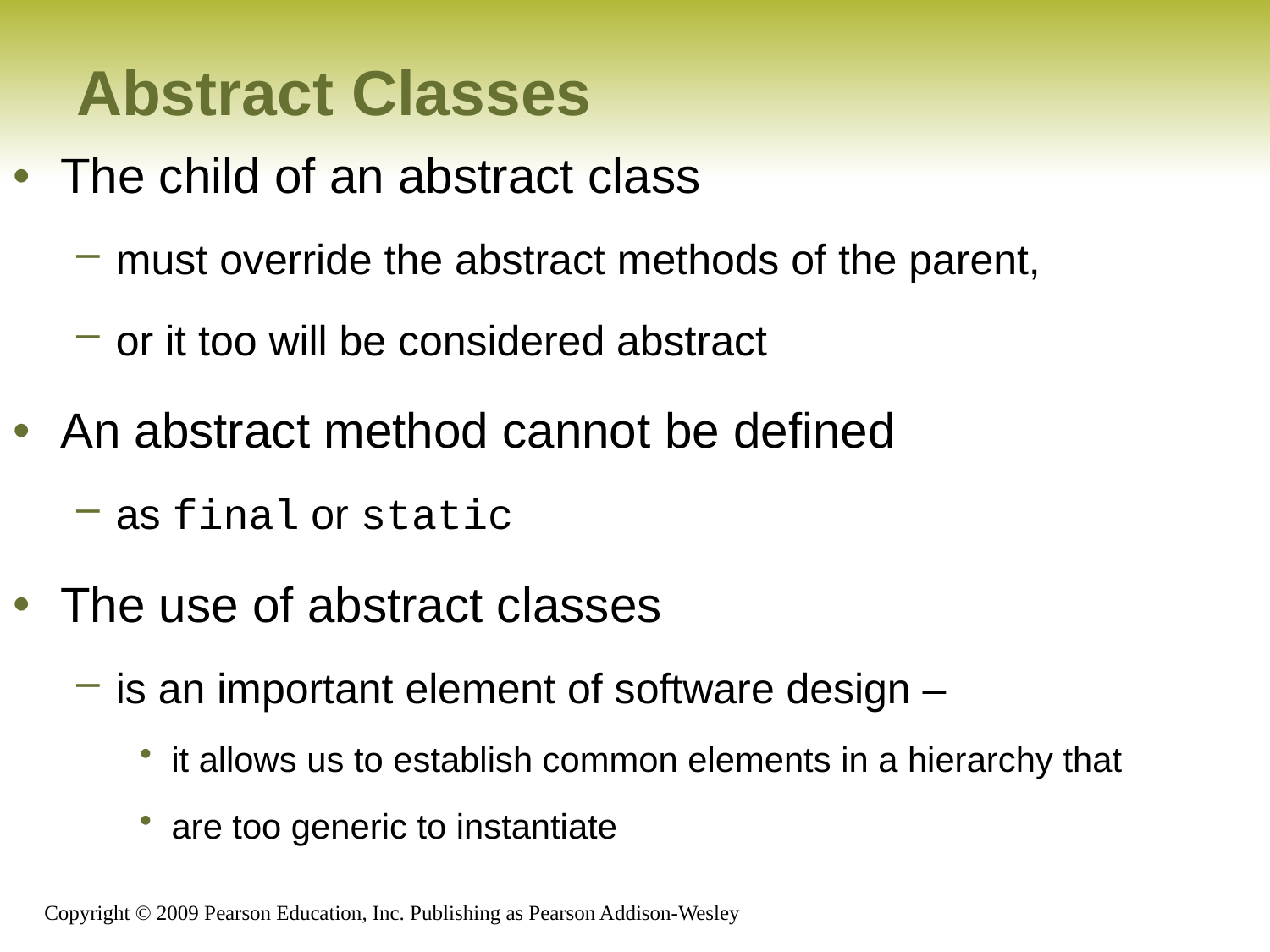

# Abstract Classes
The child of an abstract class
must override the abstract methods of the parent,
or it too will be considered abstract
An abstract method cannot be defined
as final or static
The use of abstract classes
is an important element of software design –
it allows us to establish common elements in a hierarchy that
are too generic to instantiate